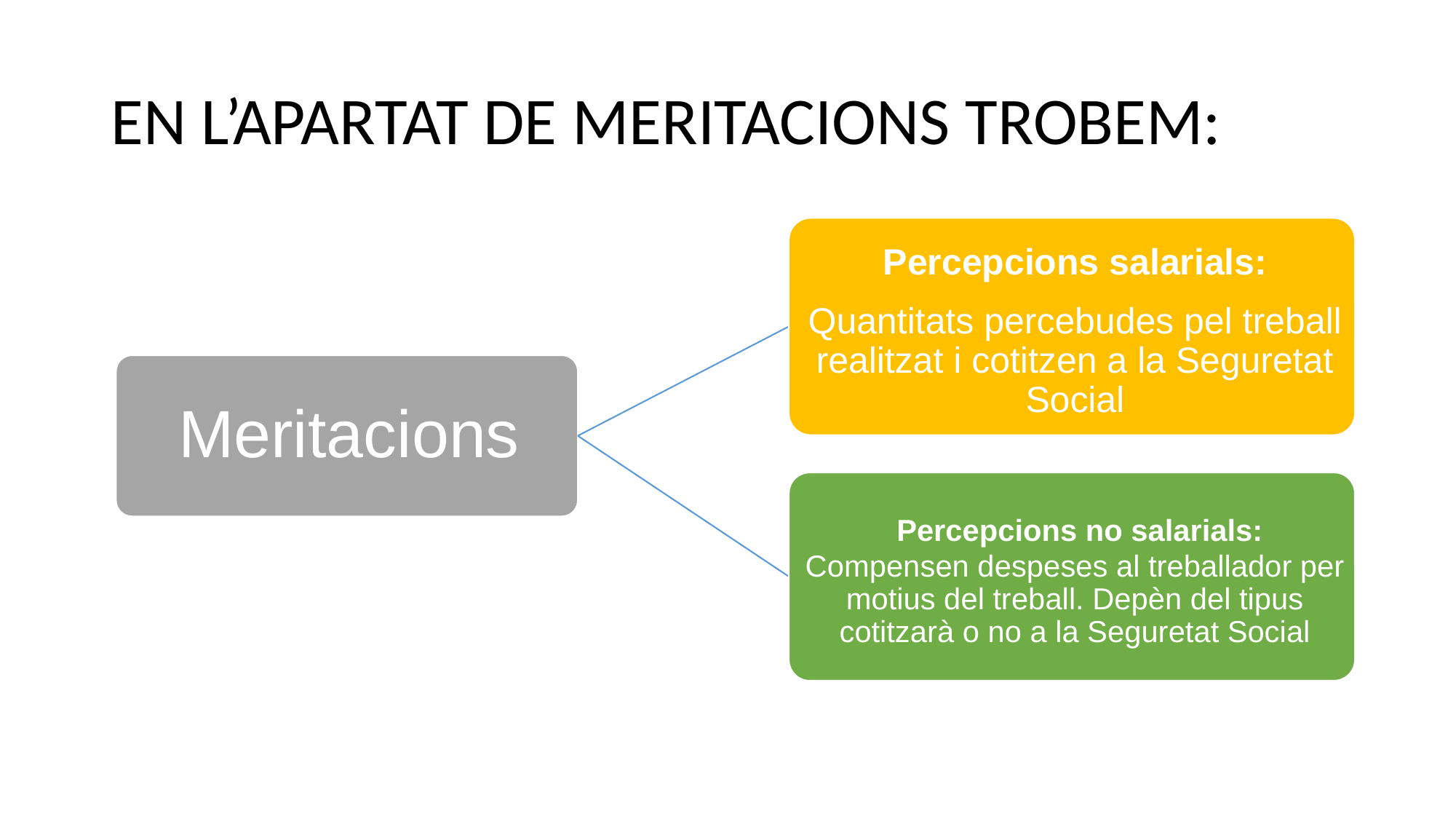

# EN L’APARTAT DE MERITACIONS TROBEM:
Meritacions

 Percepcions salarials:
Quantitats percebudes pel treball realitzat i cotitzen a la Seguretat Social

 Percepcions no salarials: Compensen despeses al treballador per motius del treball. Depèn del tipus cotitzarà o no a la Seguretat Social